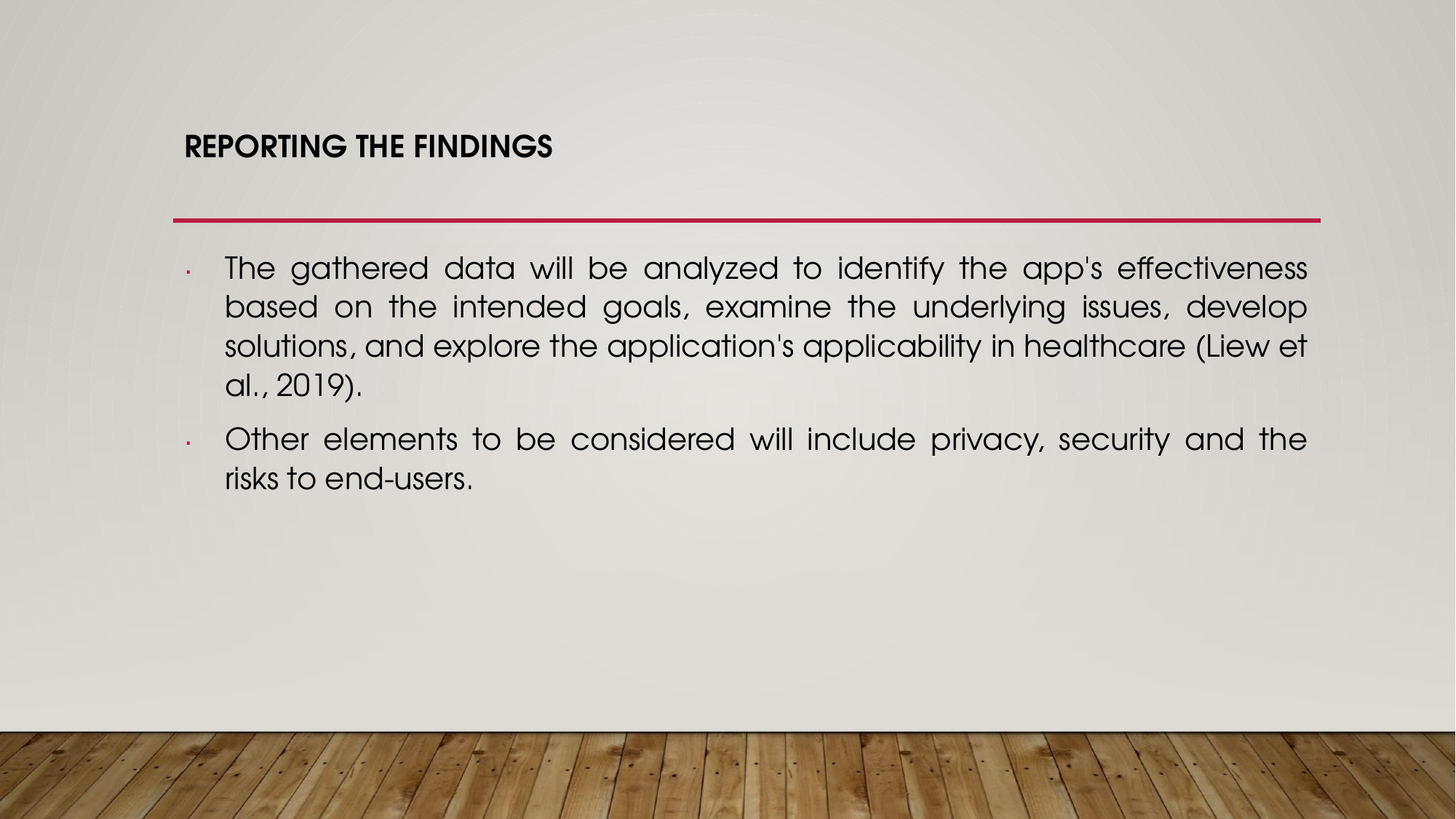

# REPORTING THE FINDINGS
The gathered data will be analyzed to identify the app's effectiveness based on the intended goals, examine the underlying issues, develop solutions, and explore the application's applicability in healthcare (Liew et al., 2019).
Other elements to be considered will include privacy, security and the risks to end-users.